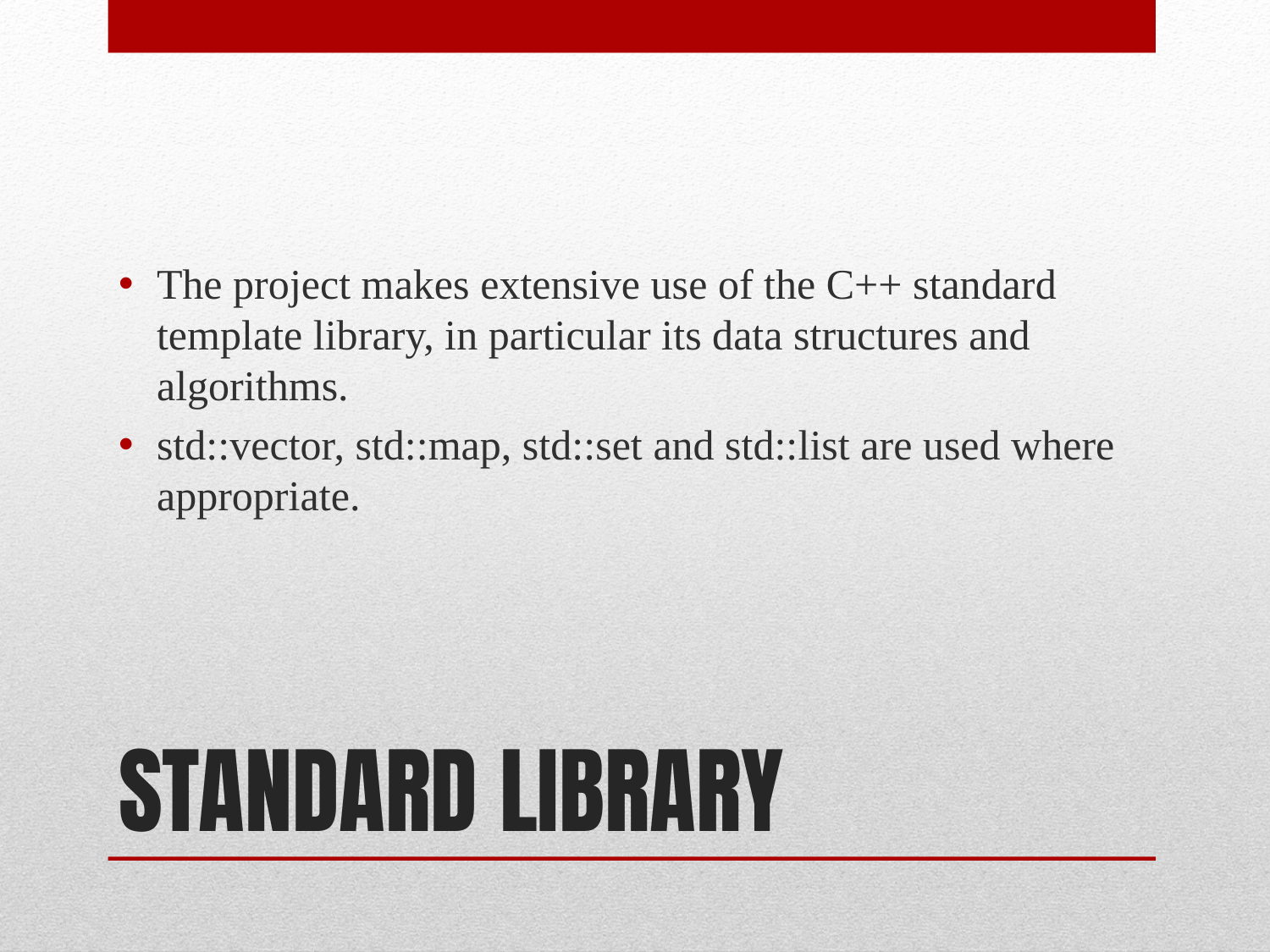

The project makes extensive use of the C++ standard template library, in particular its data structures and algorithms.
std::vector, std::map, std::set and std::list are used where appropriate.

# STANDARD LIBRARY